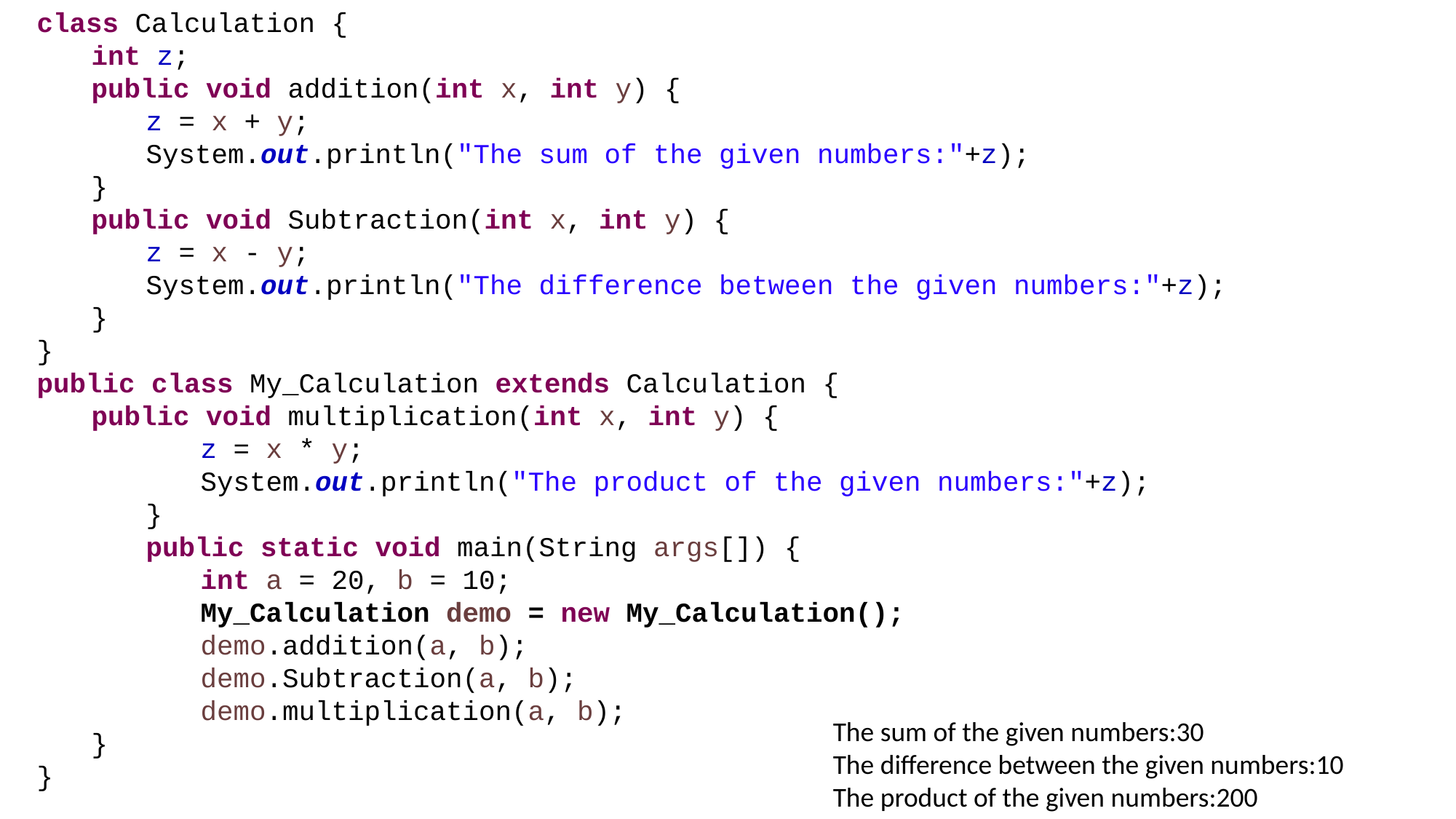

class Calculation {
int z;
public void addition(int x, int y) {
z = x + y;
System.out.println("The sum of the given numbers:"+z);
}
public void Subtraction(int x, int y) {
z = x - y;
System.out.println("The difference between the given numbers:"+z);
}
}
public class My_Calculation extends Calculation {
public void multiplication(int x, int y) {
z = x * y;
System.out.println("The product of the given numbers:"+z);
}
public static void main(String args[]) {
int a = 20, b = 10;
My_Calculation demo = new My_Calculation();
demo.addition(a, b);
demo.Subtraction(a, b);
demo.multiplication(a, b);
}
}
The sum of the given numbers:30
The difference between the given numbers:10
The product of the given numbers:200